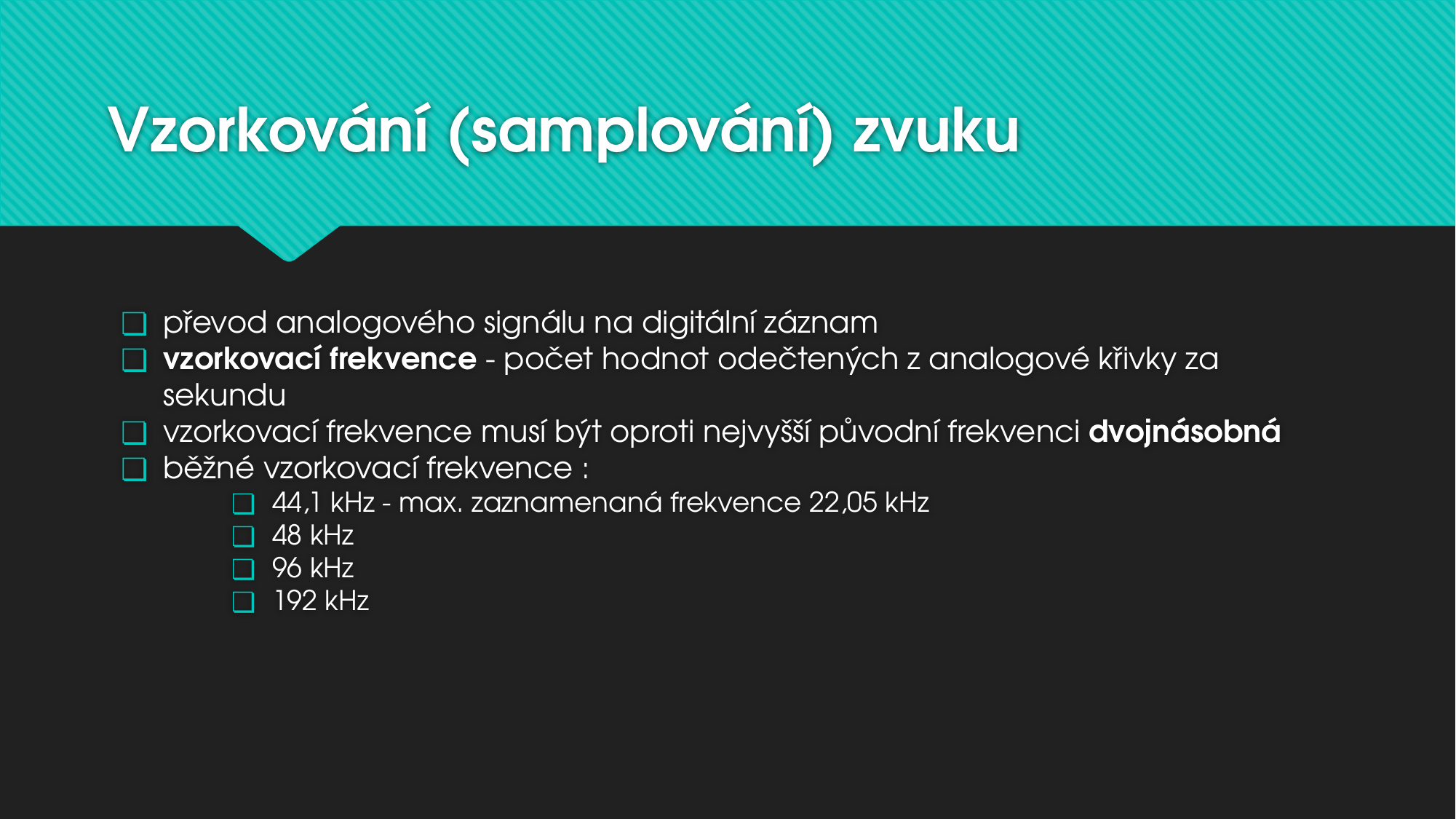

# Vzorkování (samplování) zvuku
převod analogového signálu na digitální záznam
vzorkovací frekvence - počet hodnot odečtených z analogové křivky za sekundu
vzorkovací frekvence musí být oproti nejvyšší původní frekvenci dvojnásobná
běžné vzorkovací frekvence :
44,1 kHz - max. zaznamenaná frekvence 22,05 kHz
48 kHz
96 kHz
192 kHz